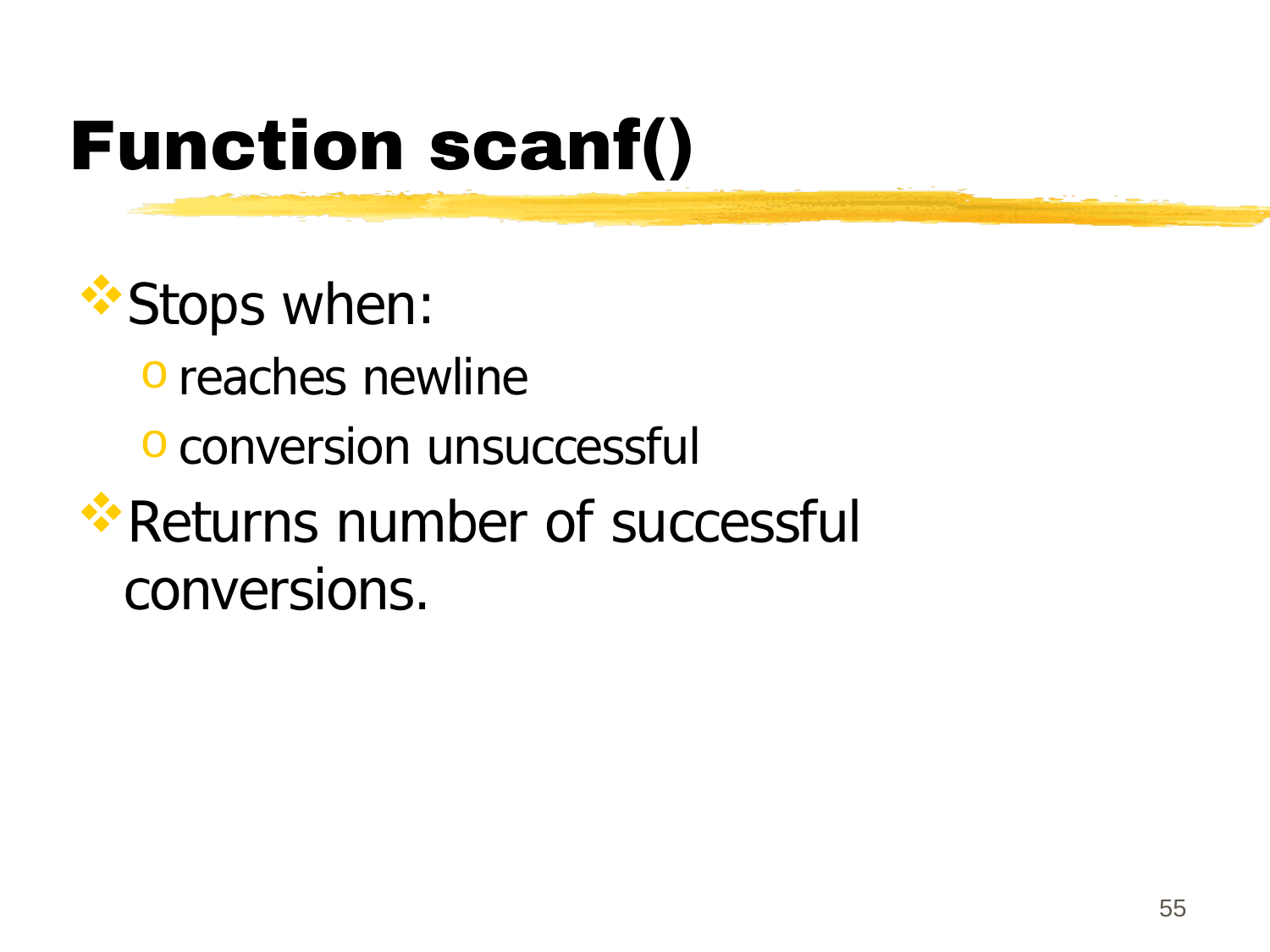

# Function scanf()
Stops when:
reaches newline
conversion unsuccessful
Returns number of successful conversions.
55